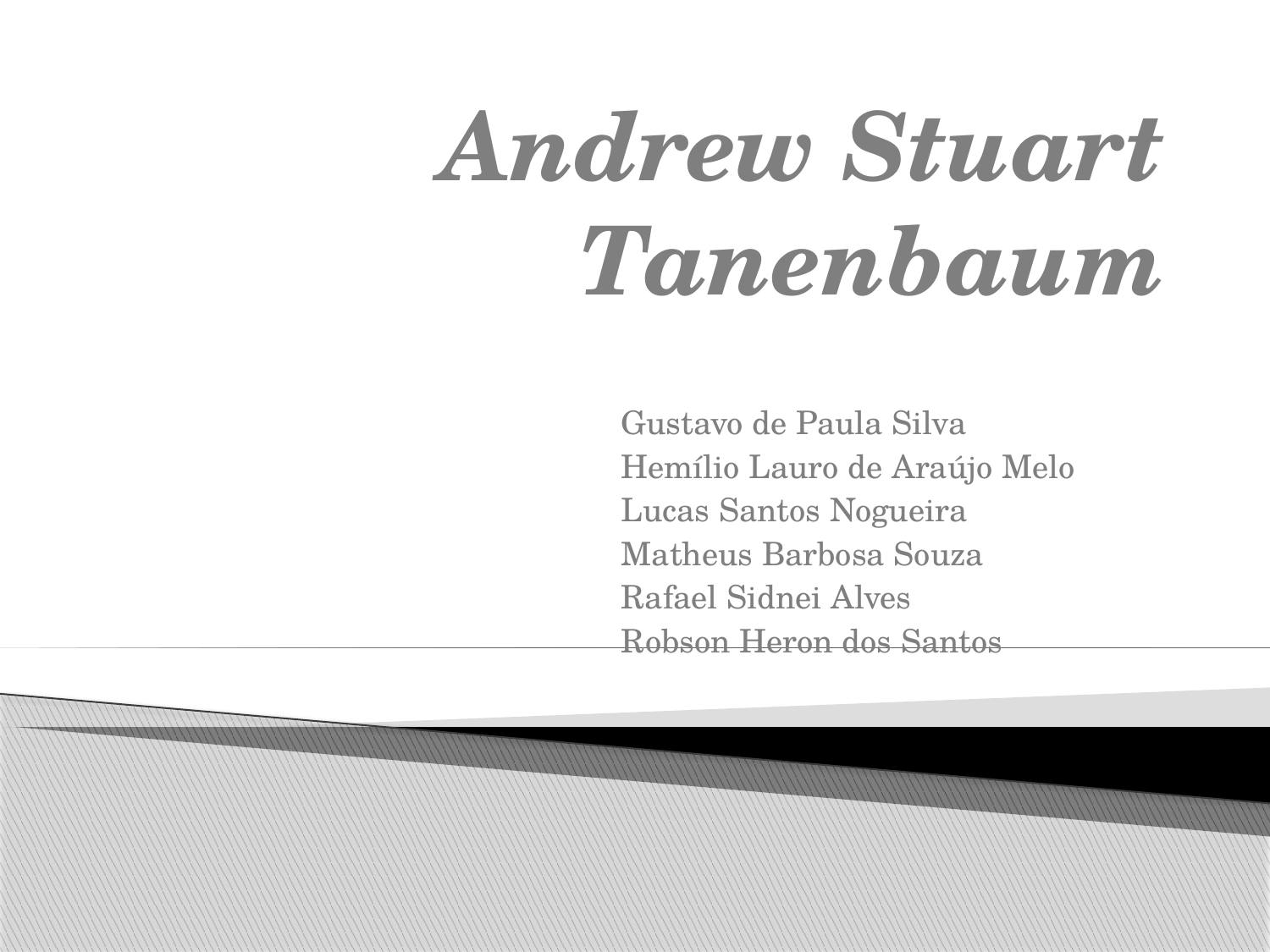

# Andrew Stuart Tanenbaum
Gustavo de Paula Silva
Hemílio Lauro de Araújo Melo
Lucas Santos Nogueira
Matheus Barbosa Souza
Rafael Sidnei Alves
Robson Heron dos Santos